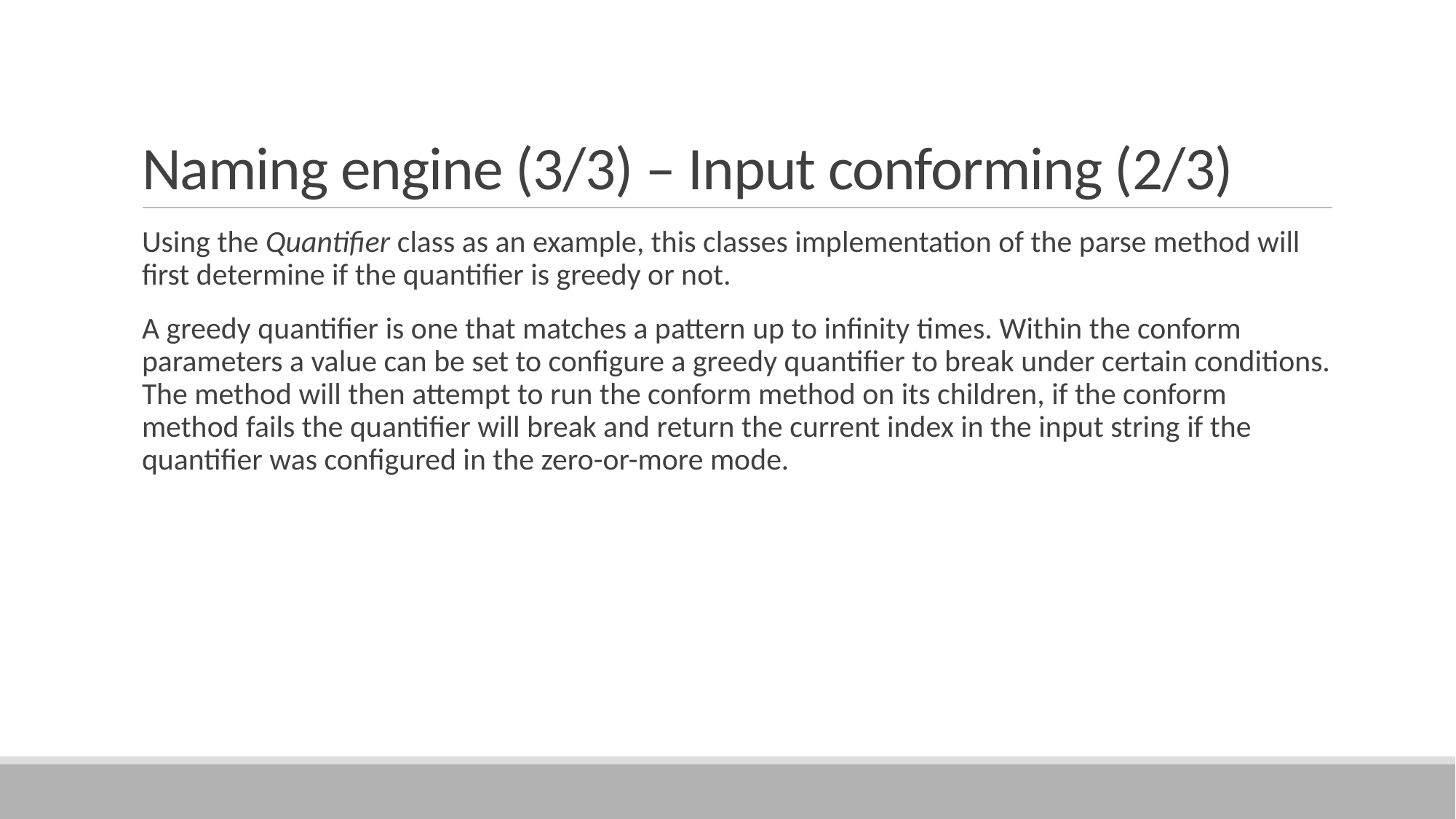

# Naming engine (3/3) – Input conforming (2/3)
Using the Quantifier class as an example, this classes implementation of the parse method will first determine if the quantifier is greedy or not.
A greedy quantifier is one that matches a pattern up to infinity times. Within the conform parameters a value can be set to configure a greedy quantifier to break under certain conditions. The method will then attempt to run the conform method on its children, if the conform method fails the quantifier will break and return the current index in the input string if the quantifier was configured in the zero-or-more mode.